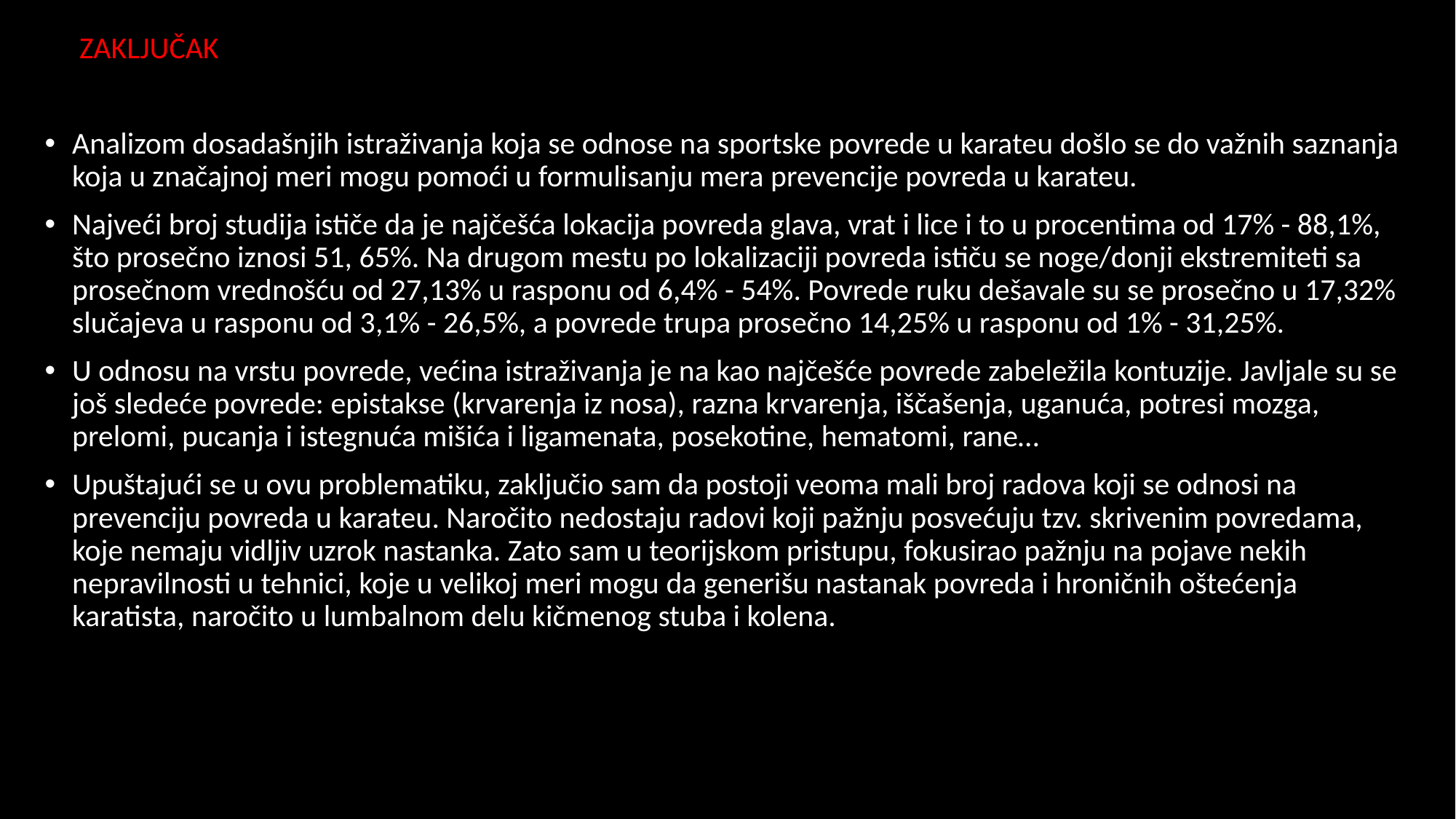

ZAKLJUČAK

Analizom dosadašnjih istraživanja koja se odnose na sportske povrede u karateu došlo se do važnih saznanja koja u značajnoj meri mogu pomoći u formulisanju mera prevencije povreda u karateu.
Najveći broj studija ističe da je najčešća lokacija povreda glava, vrat i lice i to u procentima od 17% - 88,1%, što prosečno iznosi 51, 65%. Na drugom mestu po lokalizaciji povreda ističu se noge/donji ekstremiteti sa prosečnom vrednošću od 27,13% u rasponu od 6,4% - 54%. Povrede ruku dešavale su se prosečno u 17,32% slučajeva u rasponu od 3,1% - 26,5%, a povrede trupa prosečno 14,25% u rasponu od 1% - 31,25%.
U odnosu na vrstu povrede, većina istraživanja je na kao najčešće povrede zabeležila kontuzije. Javljale su se još sledeće povrede: epistakse (krvarenja iz nosa), razna krvarenja, iščašenja, uganuća, potresi mozga, prelomi, pucanja i istegnuća mišića i ligamenata, posekotine, hematomi, rane…
Upuštajući se u ovu problematiku, zaključio sam da postoji veoma mali broj radova koji se odnosi na prevenciju povreda u karateu. Naročito nedostaju radovi koji pažnju posvećuju tzv. skrivenim povredama, koje nemaju vidljiv uzrok nastanka. Zato sam u teorijskom pristupu, fokusirao pažnju na pojave nekih nepravilnosti u tehnici, koje u velikoj meri mogu da generišu nastanak povreda i hroničnih oštećenja karatista, naročito u lumbalnom delu kičmenog stuba i kolena.